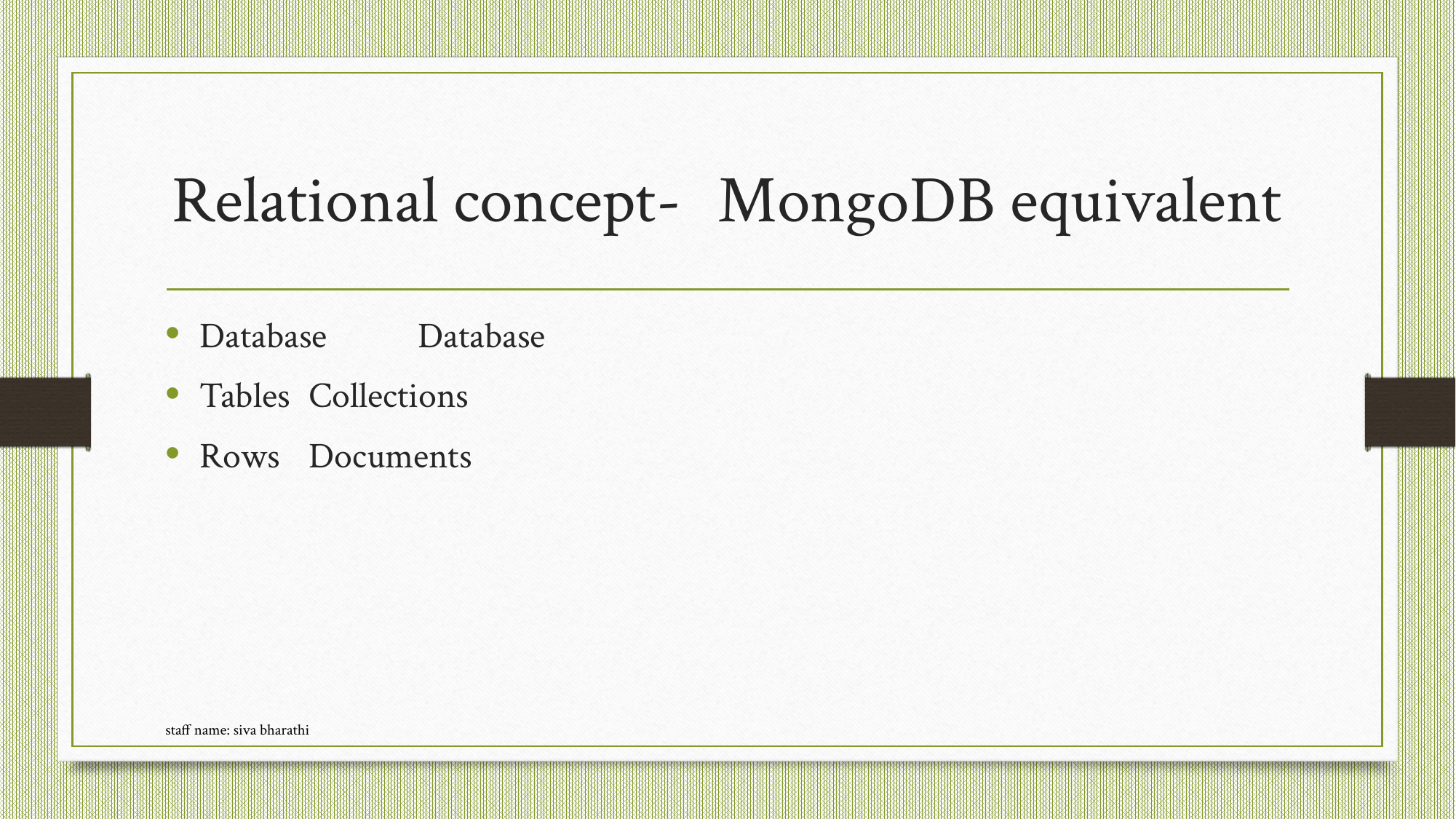

# Relational concept-	MongoDB equivalent
Database	Database
Tables	Collections
Rows	Documents
staff name: siva bharathi